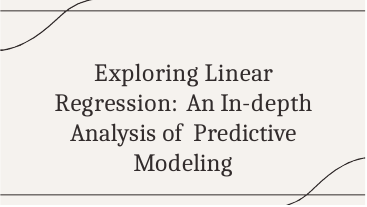

Exploring Linear Regression:  An In-depth Analysis of  Predictive Modeling